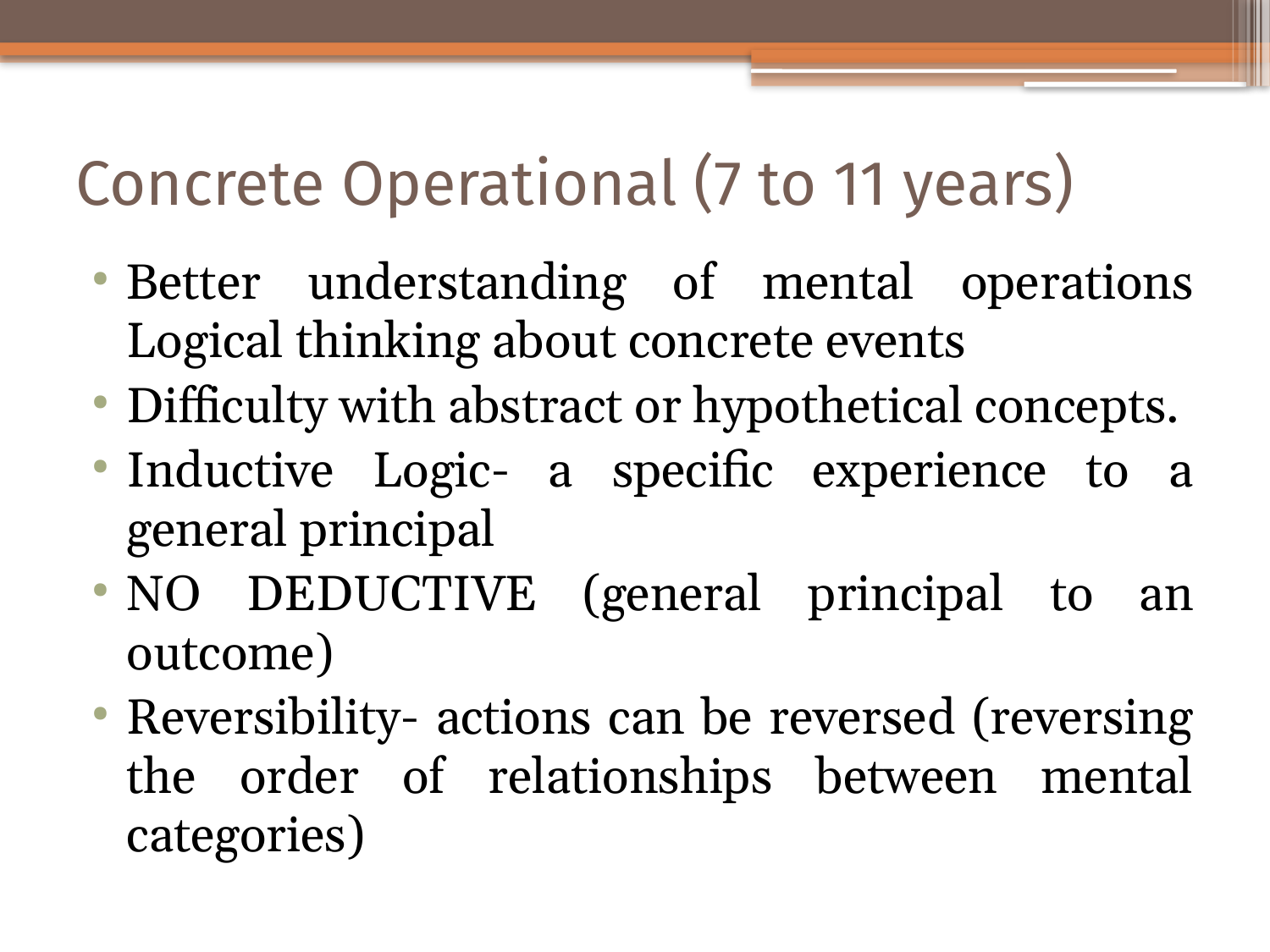

# Concrete Operational (7 to 11 years)
Better understanding of mental operations Logical thinking about concrete events
Difficulty with abstract or hypothetical concepts.
Inductive Logic- a specific experience to a general principal
NO DEDUCTIVE (general principal to an outcome)
Reversibility- actions can be reversed (reversing the order of relationships between mental categories)